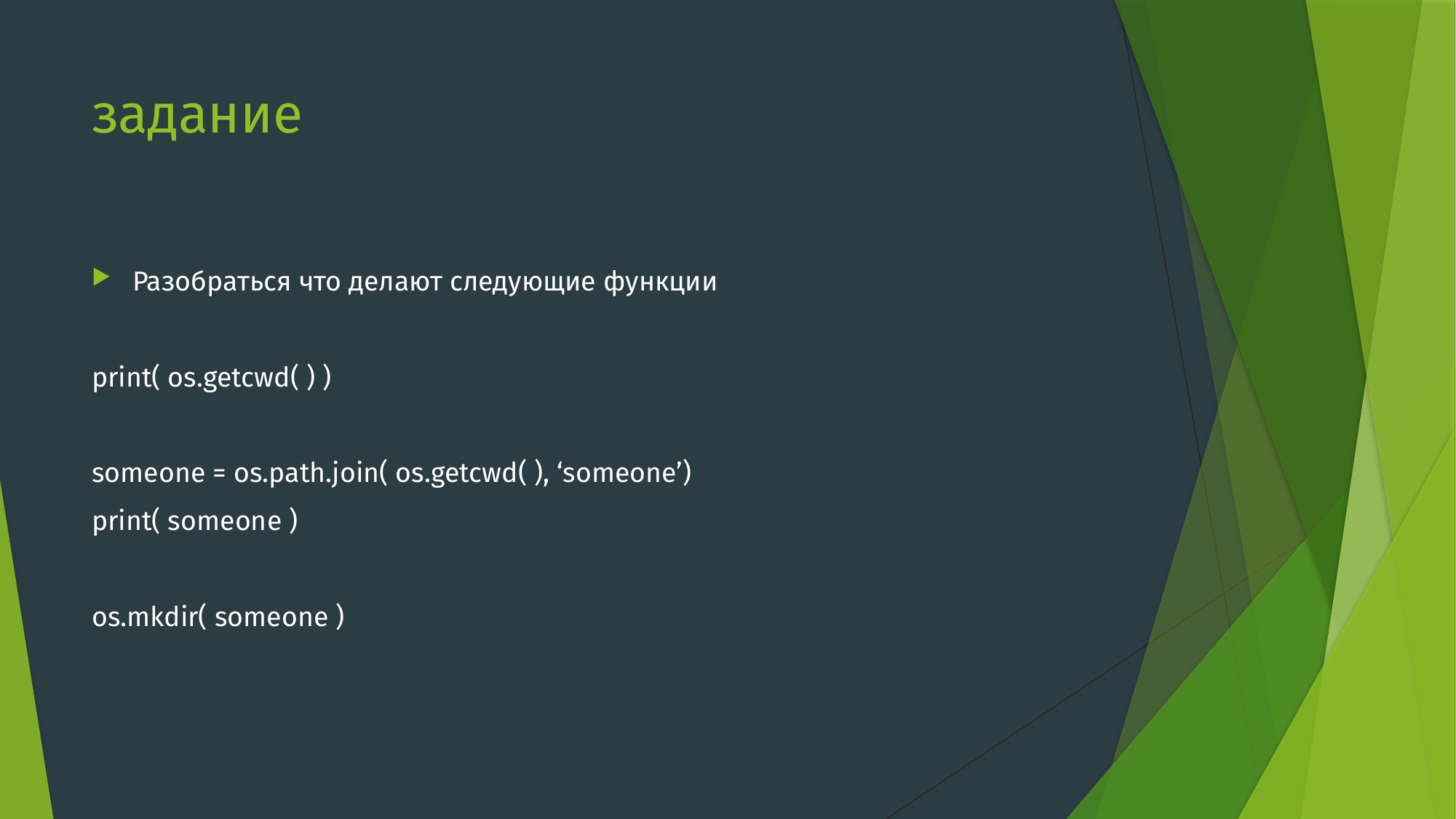

# задание
Разобраться что делают следующие функции

print( os.getcwd( ) )

someone = os.path.join( os.getcwd( ), ‘someone’)
print( someone )

os.mkdir( someone )